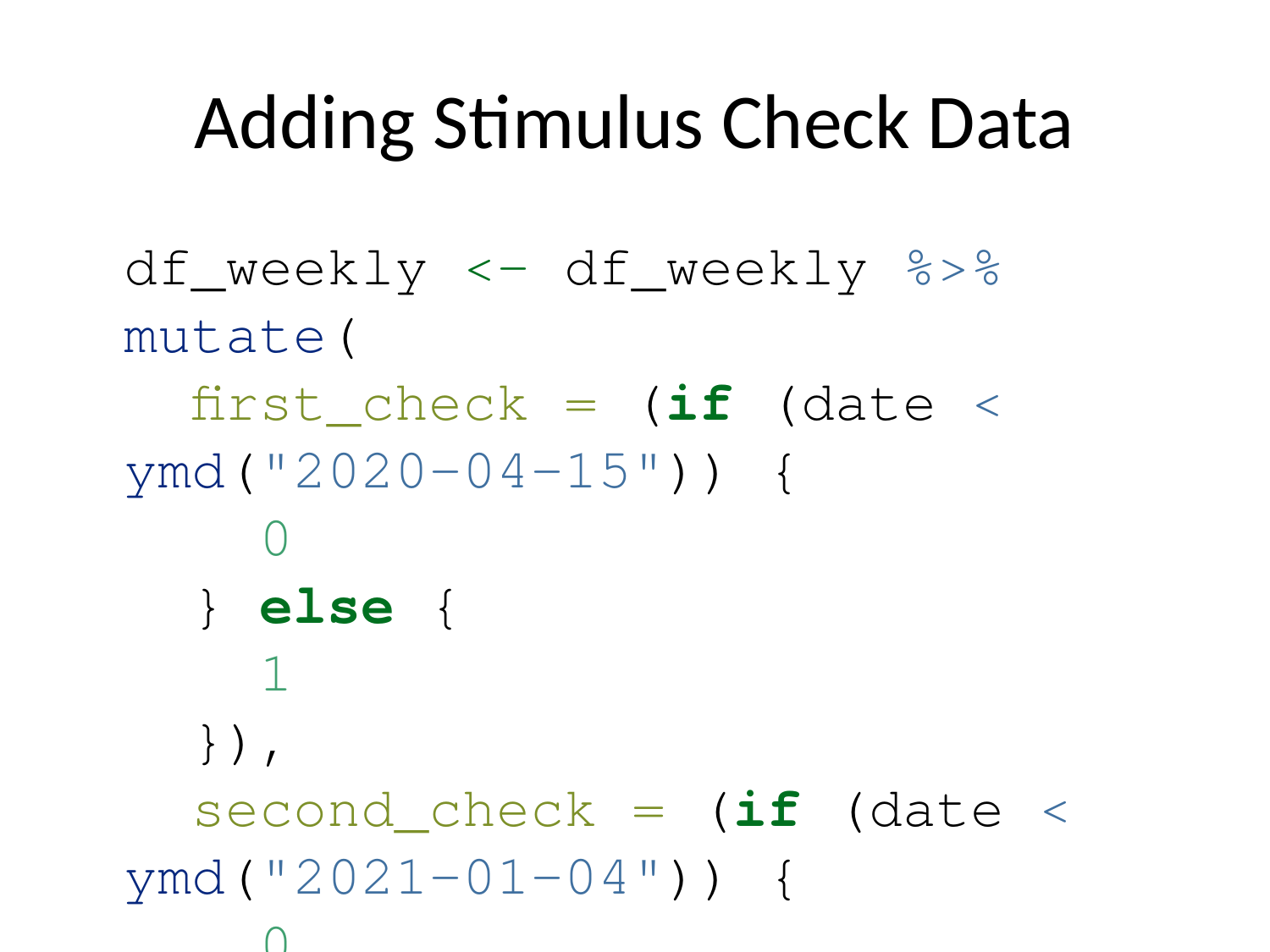

# Adding Stimulus Check Data
df_weekly <- df_weekly %>% mutate(
  first_check = (if (date < ymd("2020-04-15")) {
    0
  } else {
    1
  }),
  second_check = (if (date < ymd("2021-01-04")) {
    0
  } else {
    1
  }),
  third_check = (if (date < ymd("2021-03-18")) {
    0
  } else {
    1
  })
)